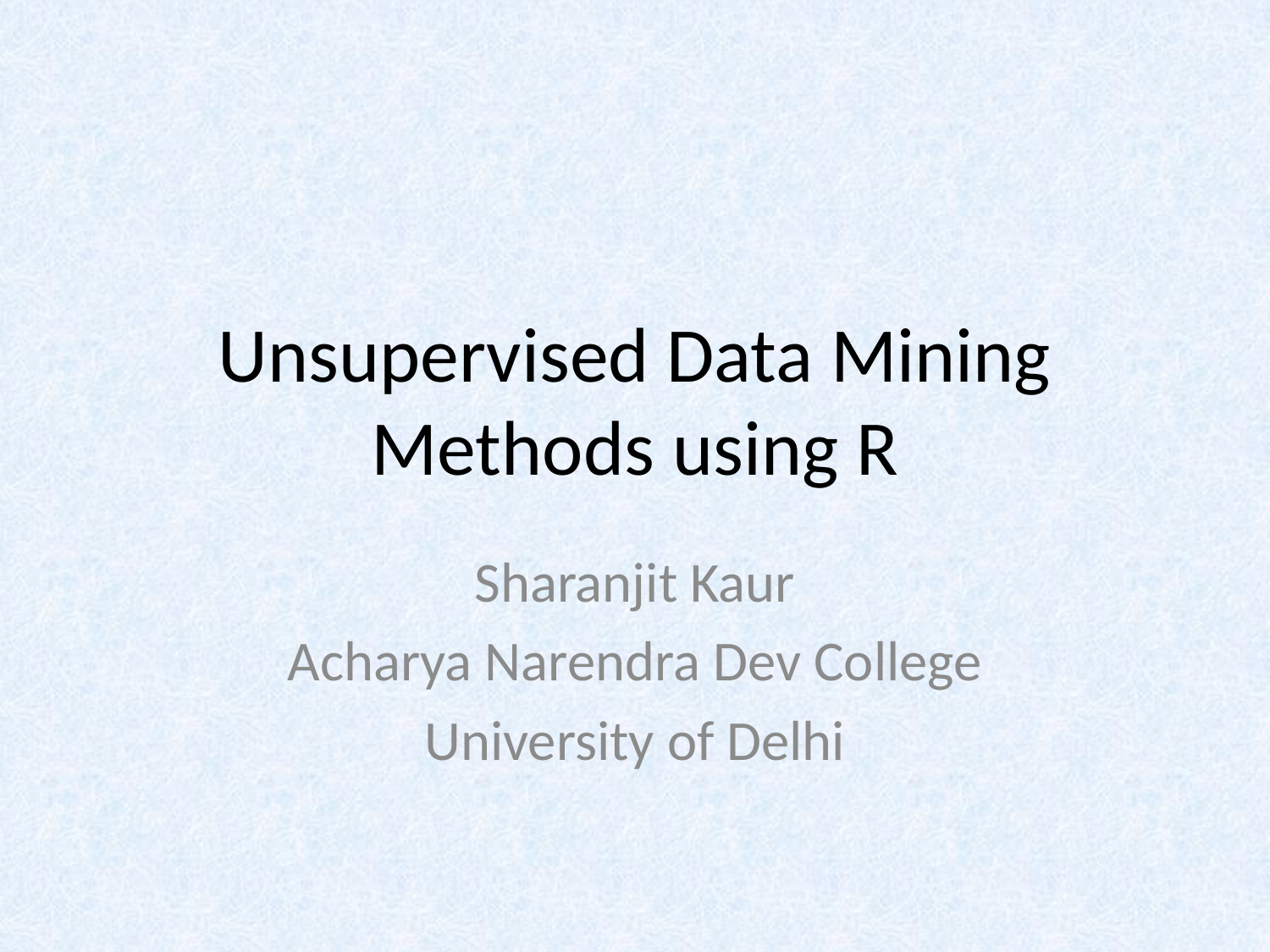

# Unsupervised Data Mining Methods using R
Sharanjit Kaur
Acharya Narendra Dev College
University of Delhi